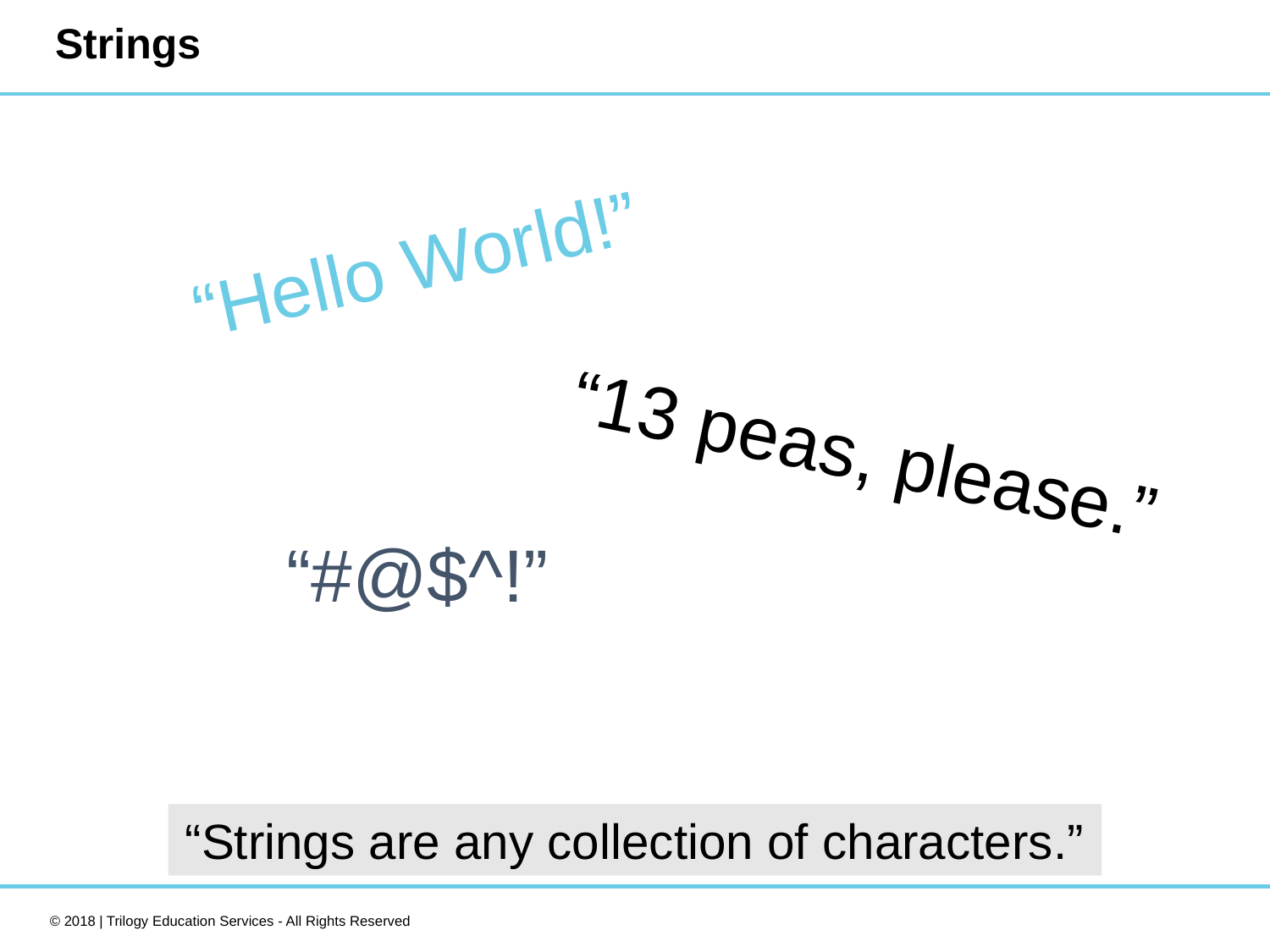

# Strings
“Hello World!”
“13 peas, please.”
“#@$^!”
“Strings are any collection of characters.”